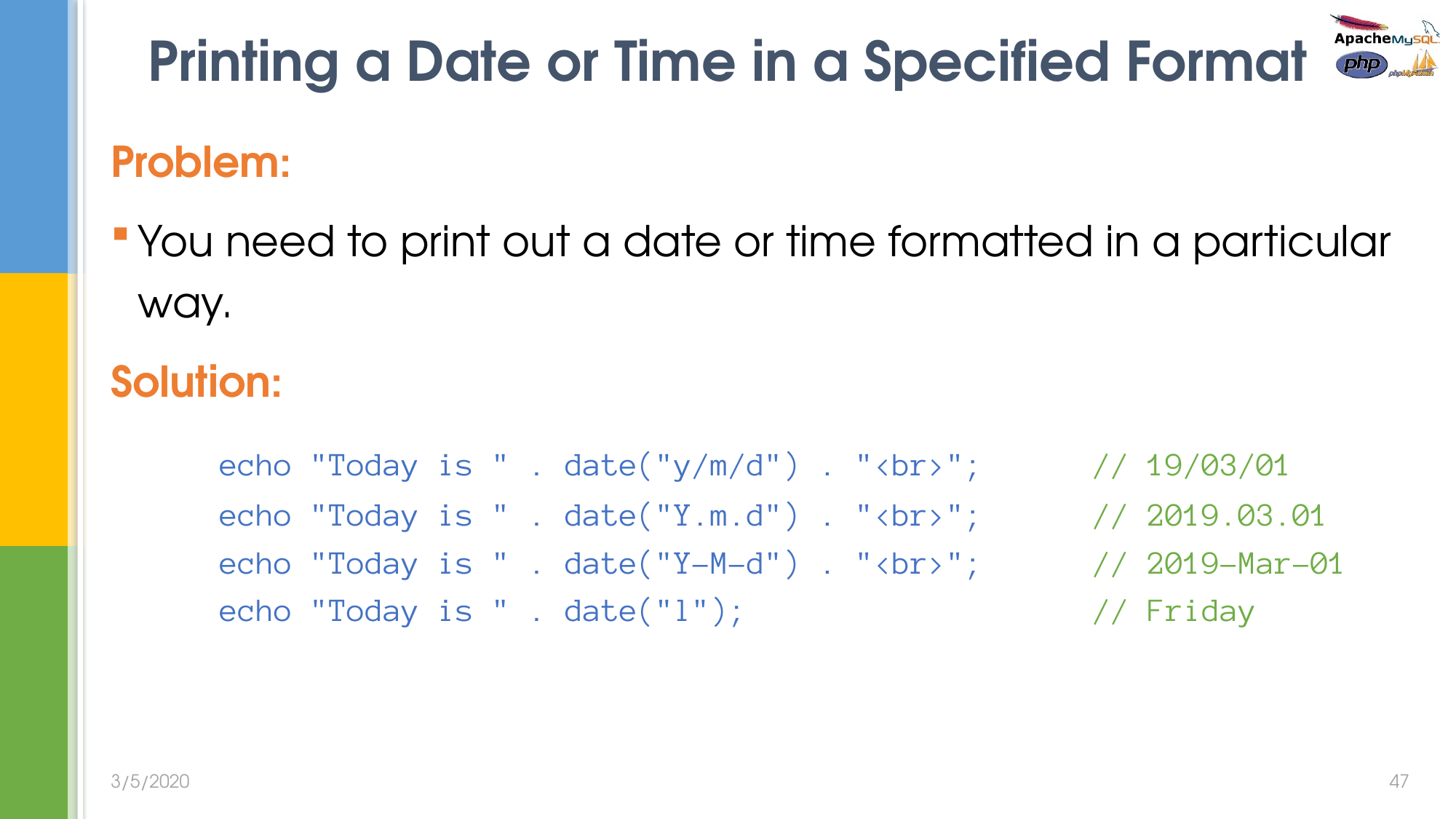

# Printing a Date or Time in a Specified Format
Problem:
You need to print out a date or time formatted in a particular way.
Solution:
	echo "Today is " . date("y/m/d") . "<br>";	// 19/03/01
	echo "Today is " . date("Y.m.d") . "<br>";	// 2019.03.01
	echo "Today is " . date("Y-M-d") . "<br>";	// 2019-Mar-01
	echo "Today is " . date("l");				// Friday
47
3/5/2020